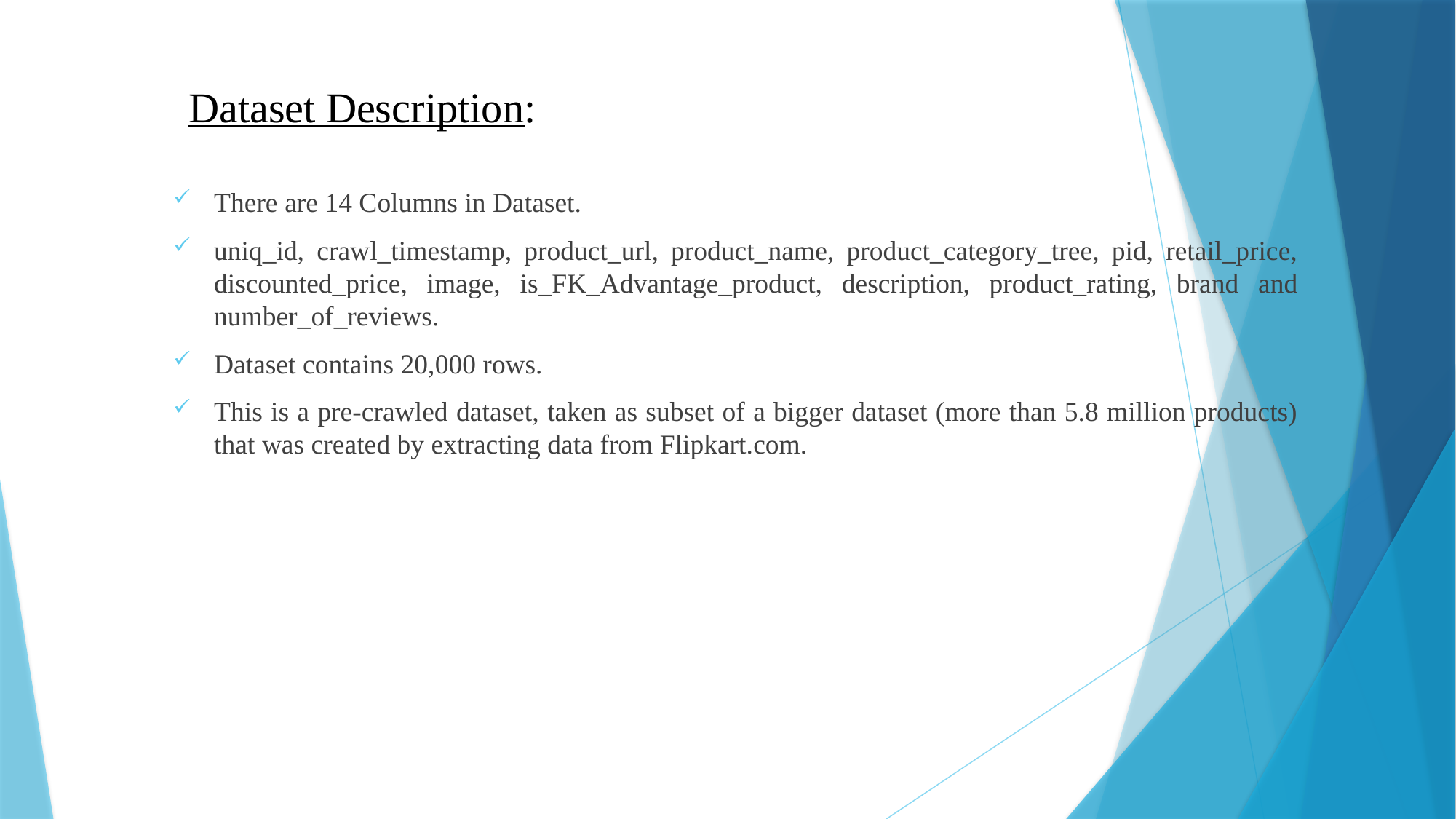

# Dataset Description:
There are 14 Columns in Dataset.
uniq_id, crawl_timestamp, product_url, product_name, product_category_tree, pid, retail_price, discounted_price, image, is_FK_Advantage_product, description, product_rating, brand and number_of_reviews.
Dataset contains 20,000 rows.
This is a pre-crawled dataset, taken as subset of a bigger dataset (more than 5.8 million products) that was created by extracting data from Flipkart.com.